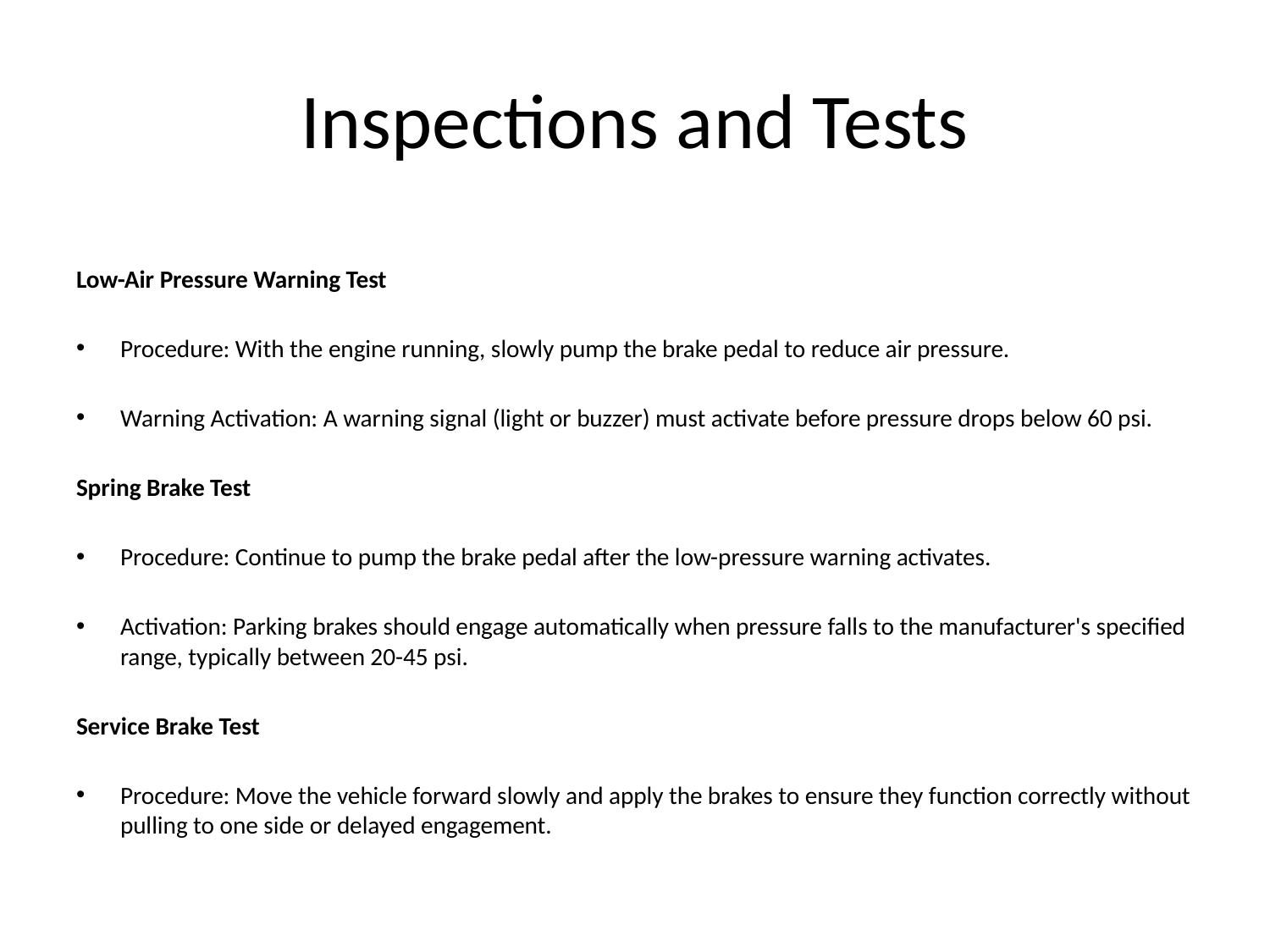

# Inspections and Tests

Low-Air Pressure Warning Test

Procedure: With the engine running, slowly pump the brake pedal to reduce air pressure.

Warning Activation: A warning signal (light or buzzer) must activate before pressure drops below 60 psi.

Spring Brake Test

Procedure: Continue to pump the brake pedal after the low-pressure warning activates.

Activation: Parking brakes should engage automatically when pressure falls to the manufacturer's specified range, typically between 20-45 psi.

Service Brake Test

Procedure: Move the vehicle forward slowly and apply the brakes to ensure they function correctly without pulling to one side or delayed engagement.